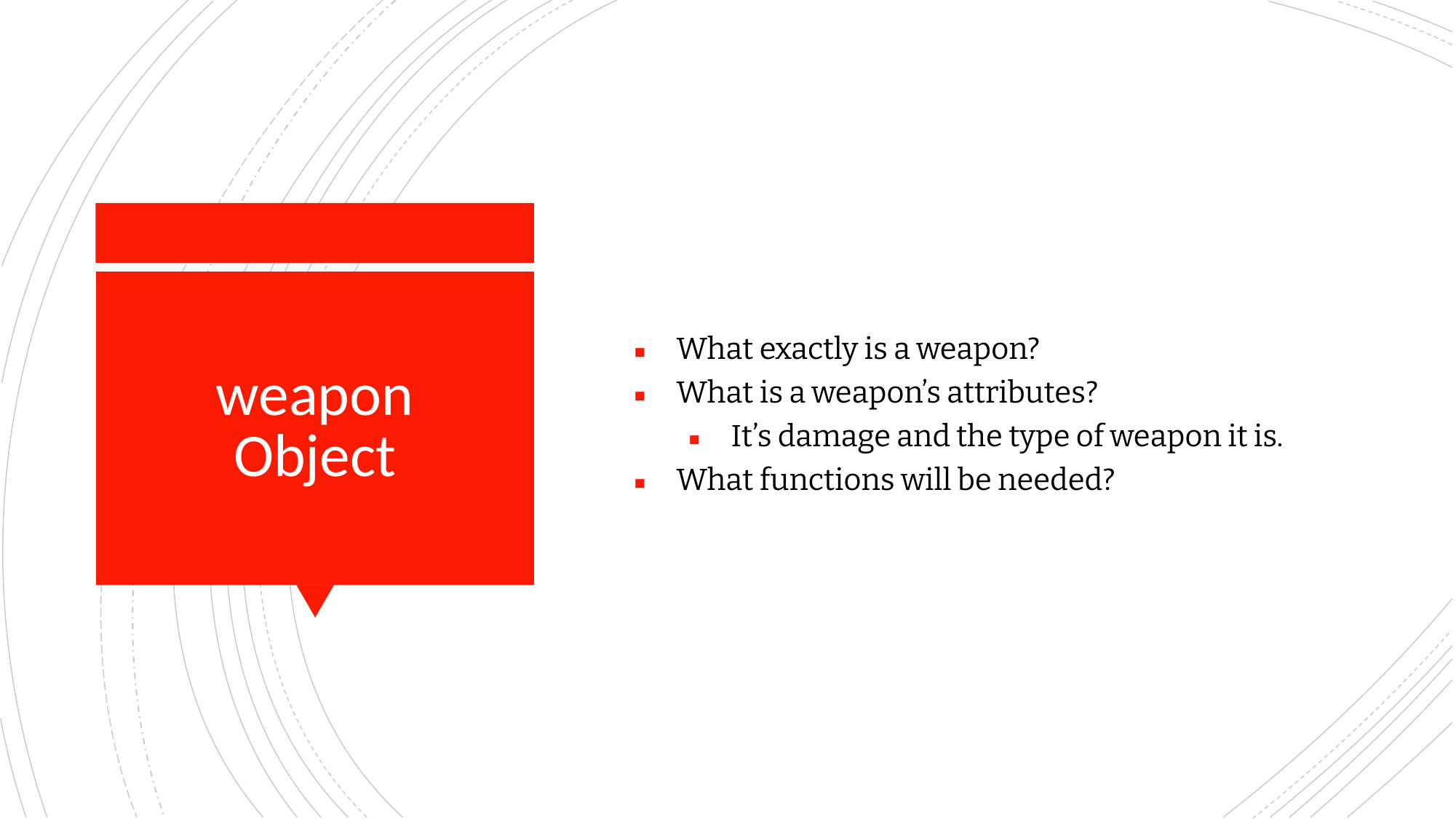

What exactly is a weapon?
What is a weapon’s attributes?
It’s damage and the type of weapon it is.
What functions will be needed?
# weapon Object